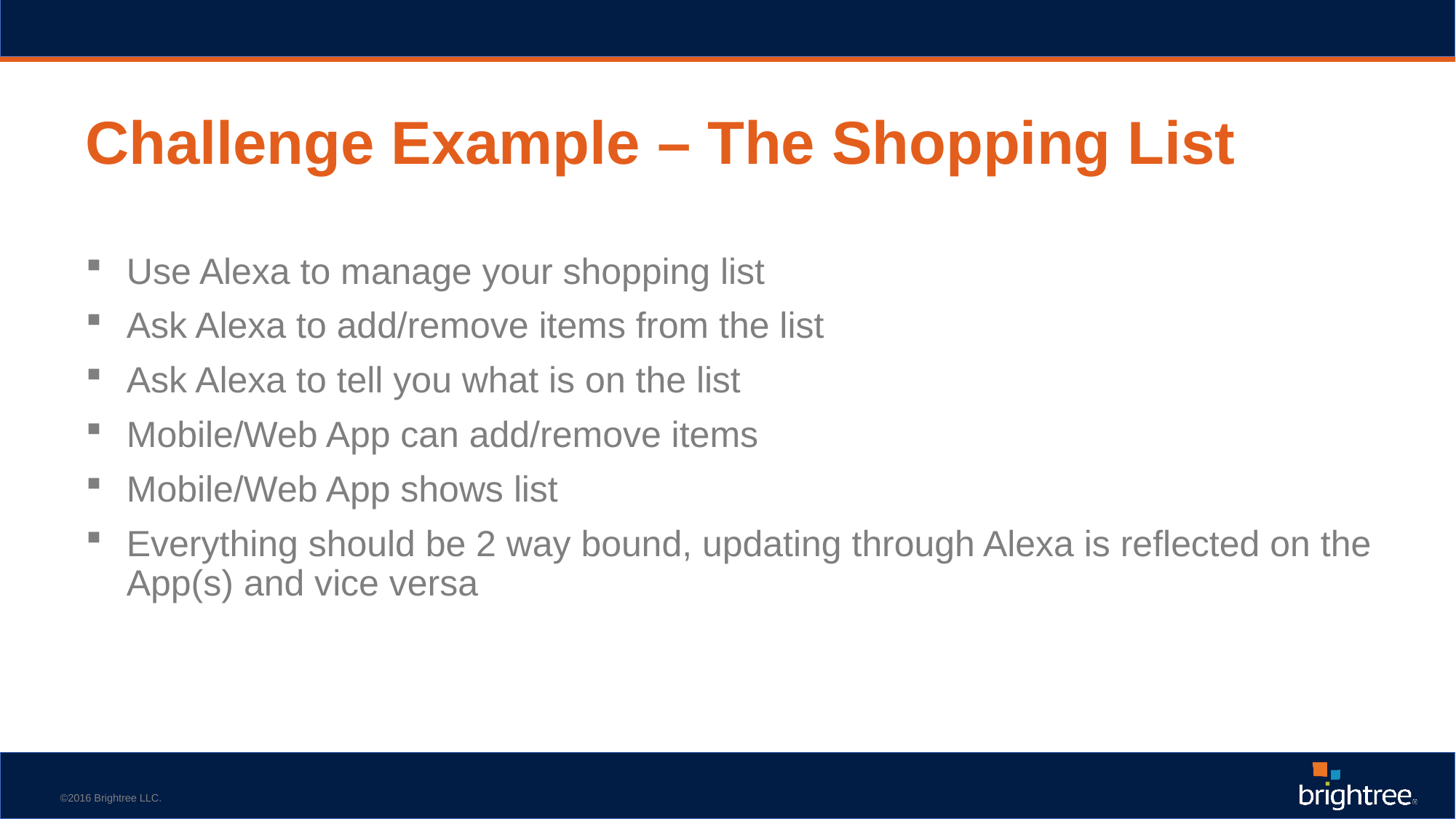

Challenge Example – The Shopping List
Use Alexa to manage your shopping list
Ask Alexa to add/remove items from the list
Ask Alexa to tell you what is on the list
Mobile/Web App can add/remove items
Mobile/Web App shows list
Everything should be 2 way bound, updating through Alexa is reflected on the App(s) and vice versa